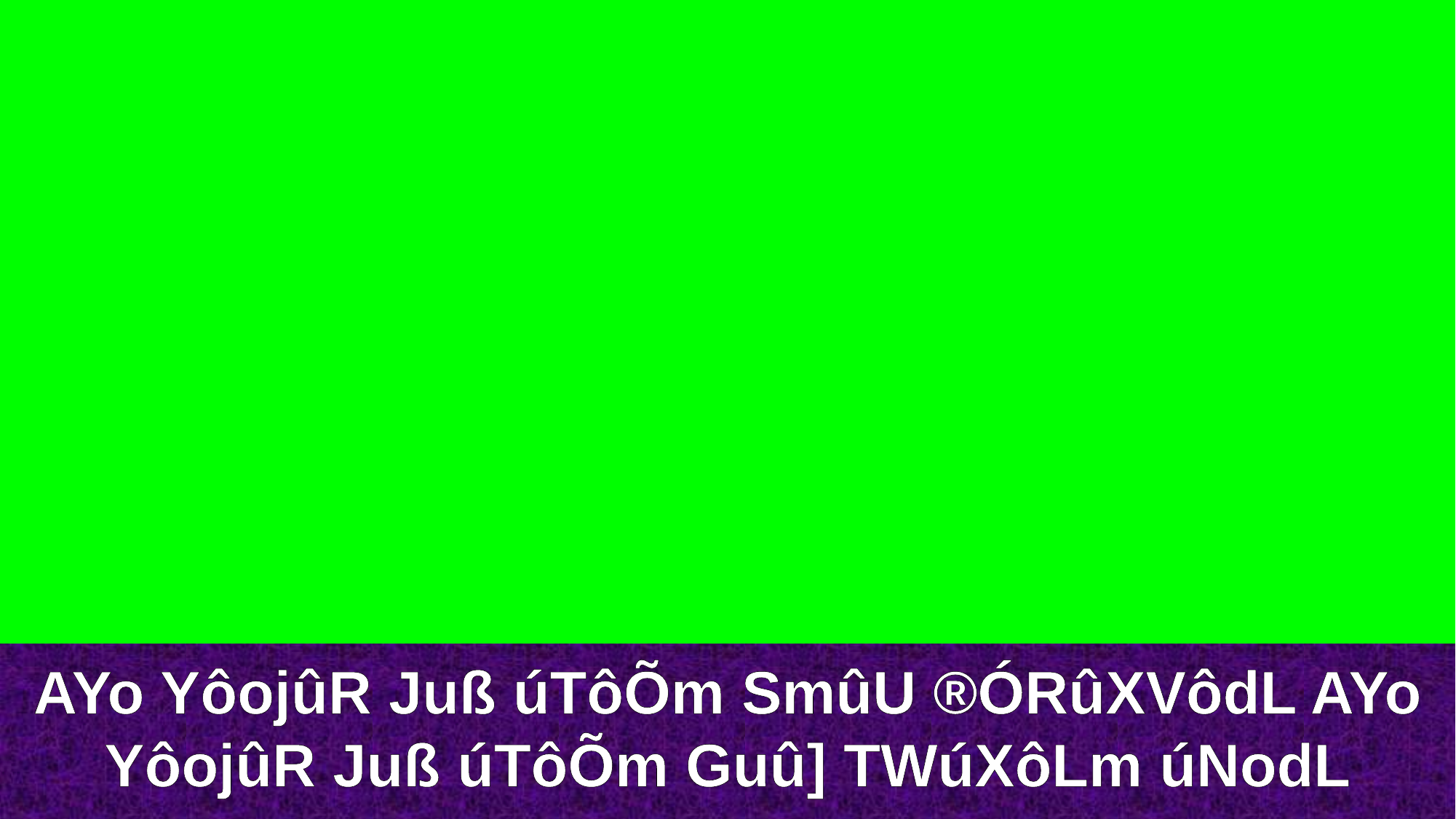

AYo YôojûR Juß úTôÕm SmûU ®ÓRûXVôdL AYo YôojûR Juß úTôÕm Guû] TWúXôLm úNodL